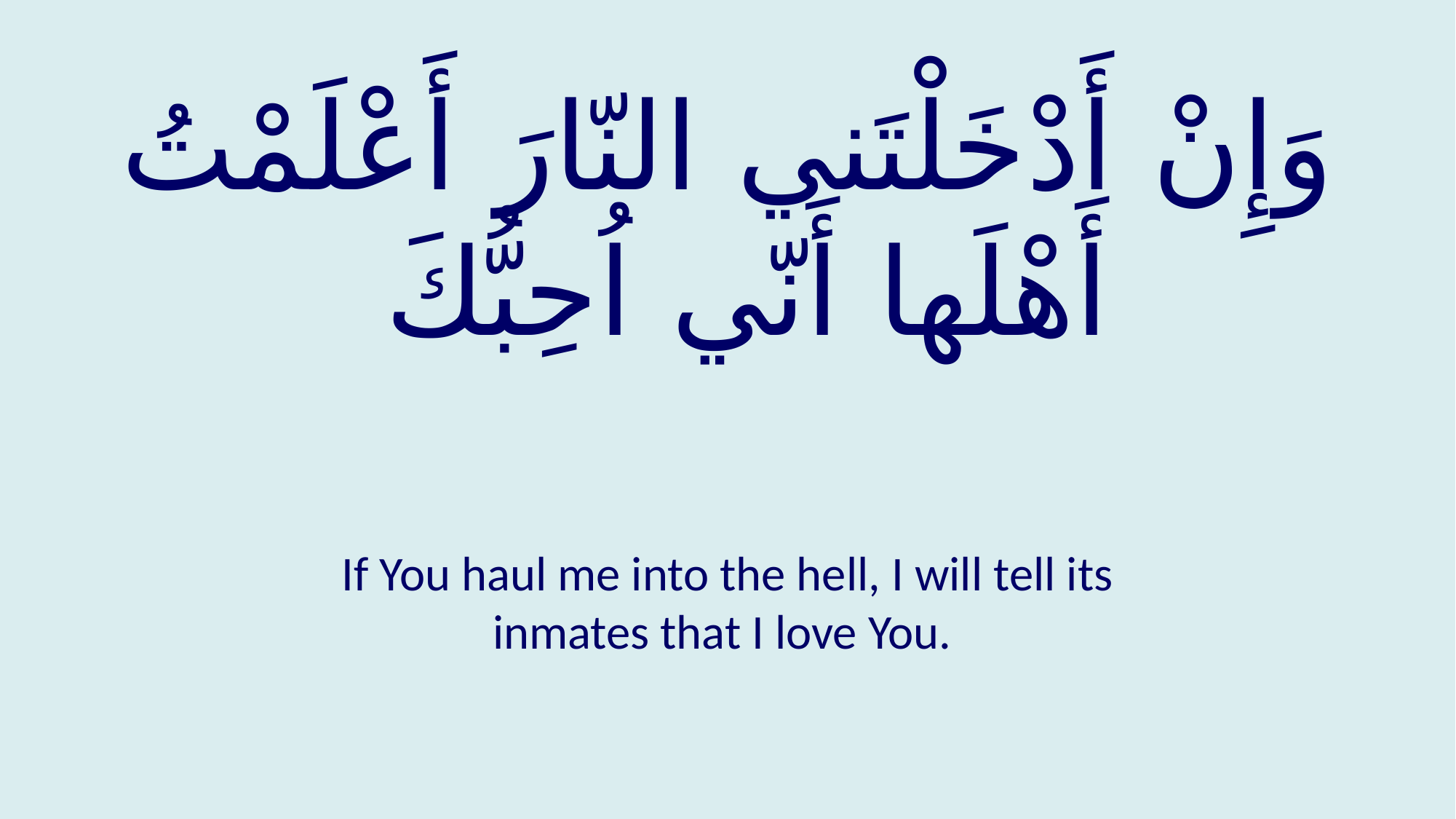

# وَإِنْ أَدْخَلْتَني النّارَ أَعْلَمْتُ أَهْلَها أَنّي اُحِبُّكَ
If You haul me into the hell, I will tell its inmates that I love You.